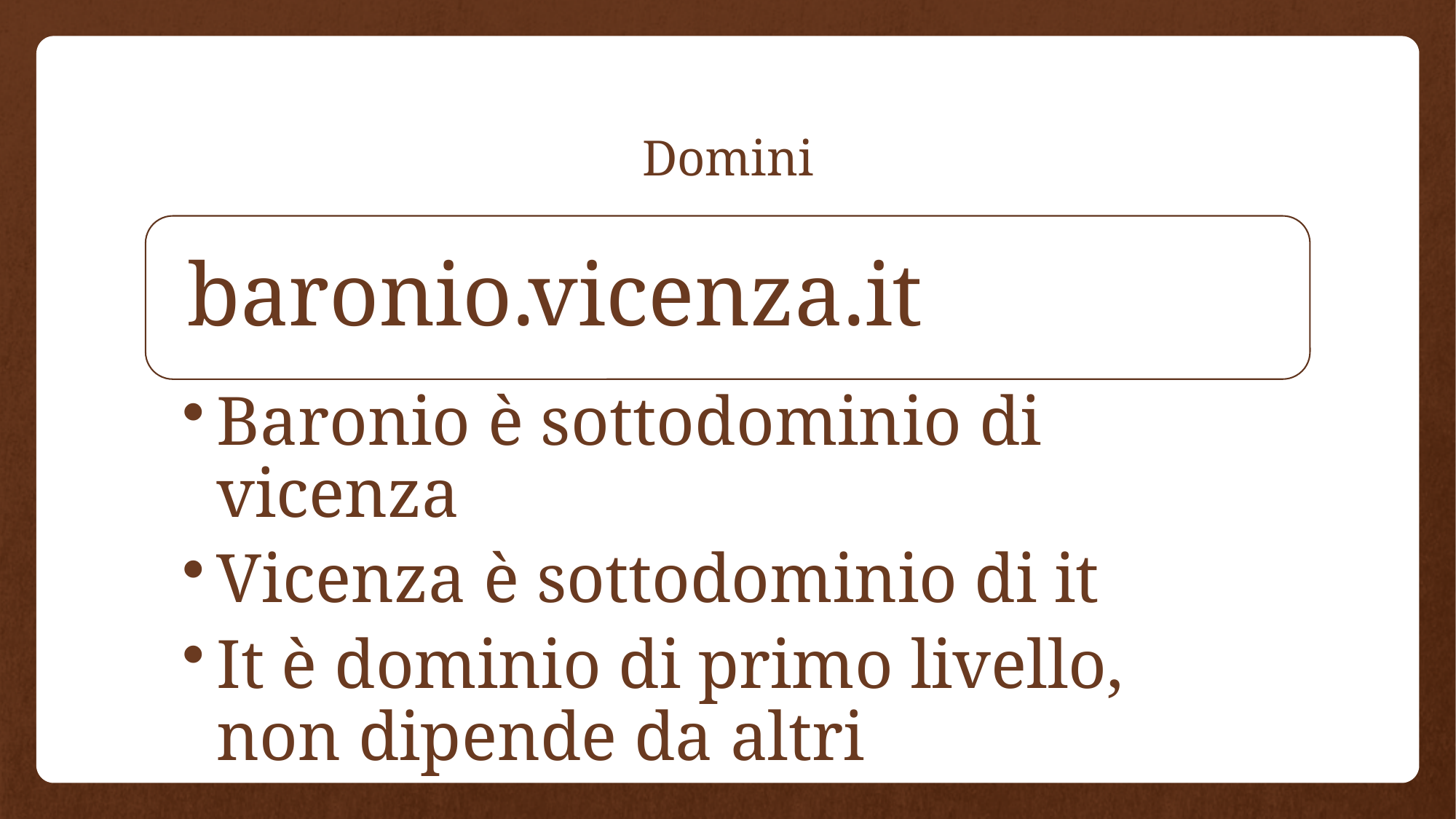

# Domini
baronio.vicenza.it
Baronio è sottodominio di vicenza
Vicenza è sottodominio di it
It è dominio di primo livello, non dipende da altri